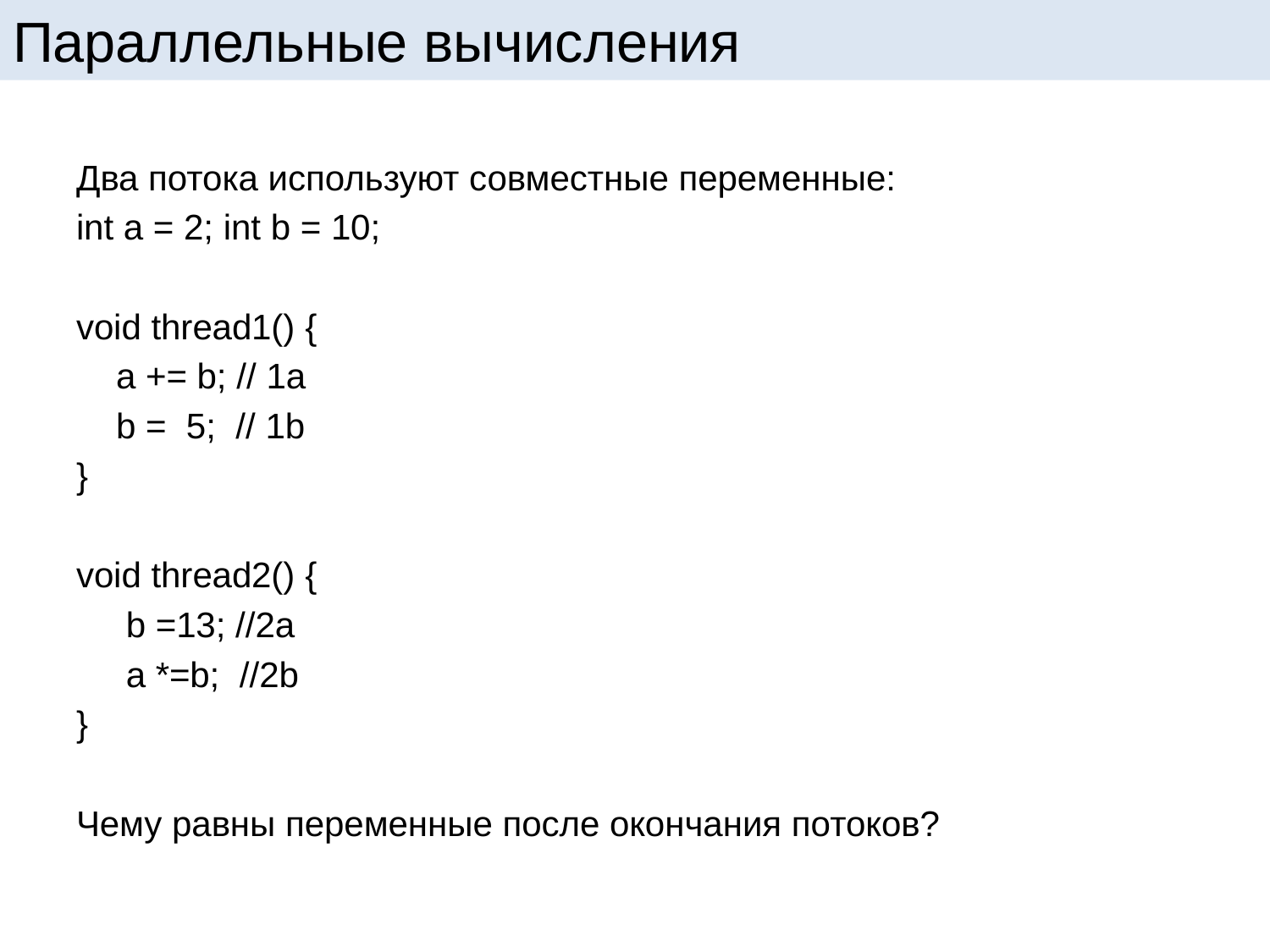

# Параллельные вычисления
Два потока используют совместные переменные:
int a = 2; int b = 10;

void thread1() {
    a += b; // 1a
    b =  5;  // 1b
}

void thread2() {
     b =13; //2a
     a *=b;  //2b
}

Чему равны переменные после окончания потоков?